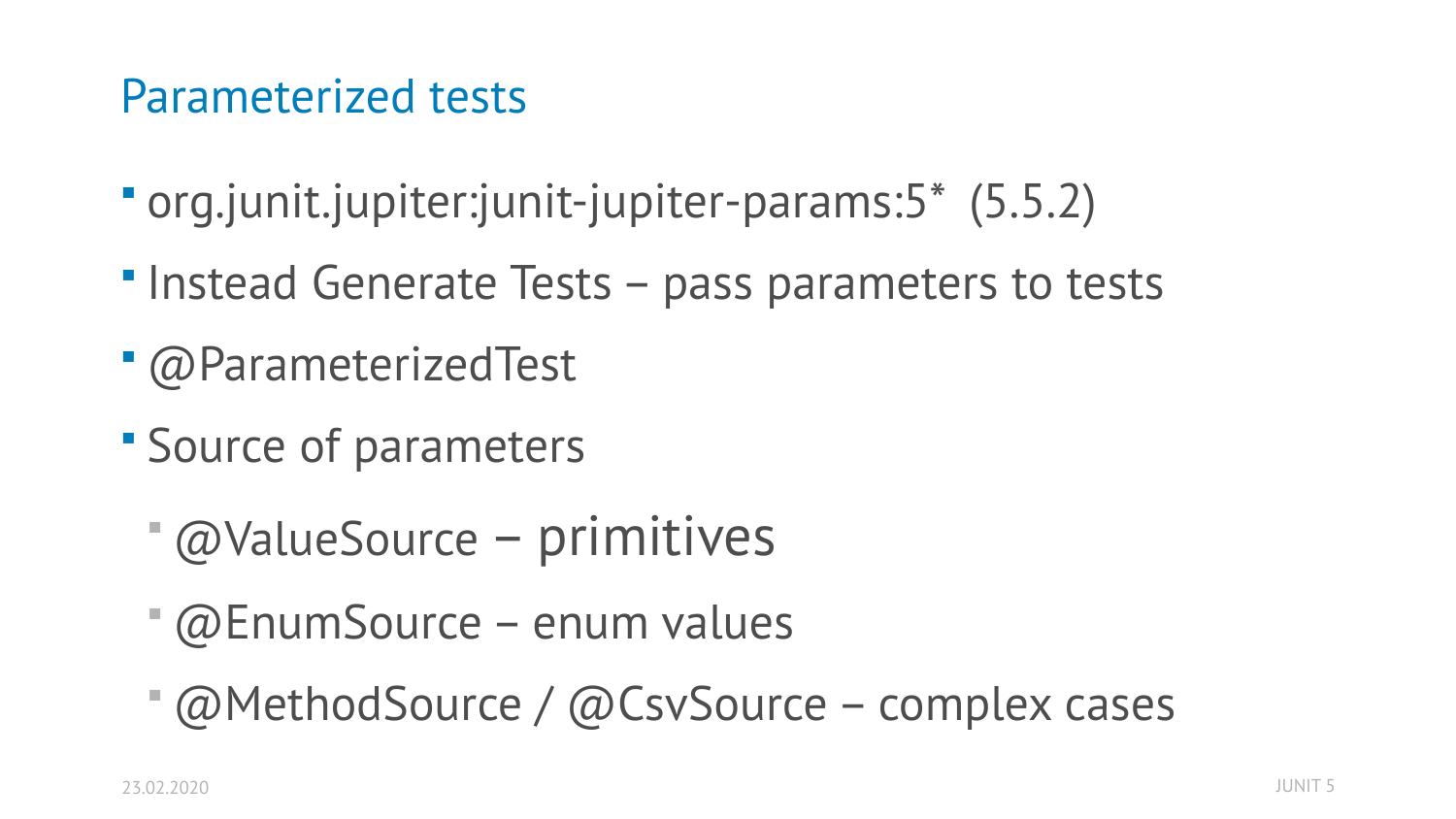

# Parameterized tests
org.junit.jupiter:junit-jupiter-params:5*  (5.5.2)
Instead Generate Tests – pass parameters to tests
@ParameterizedTest
Source of parameters
@ValueSource – primitives
@EnumSource – enum values
@MethodSource / @CsvSource – complex cases

JUNIT 5
23.02.2020